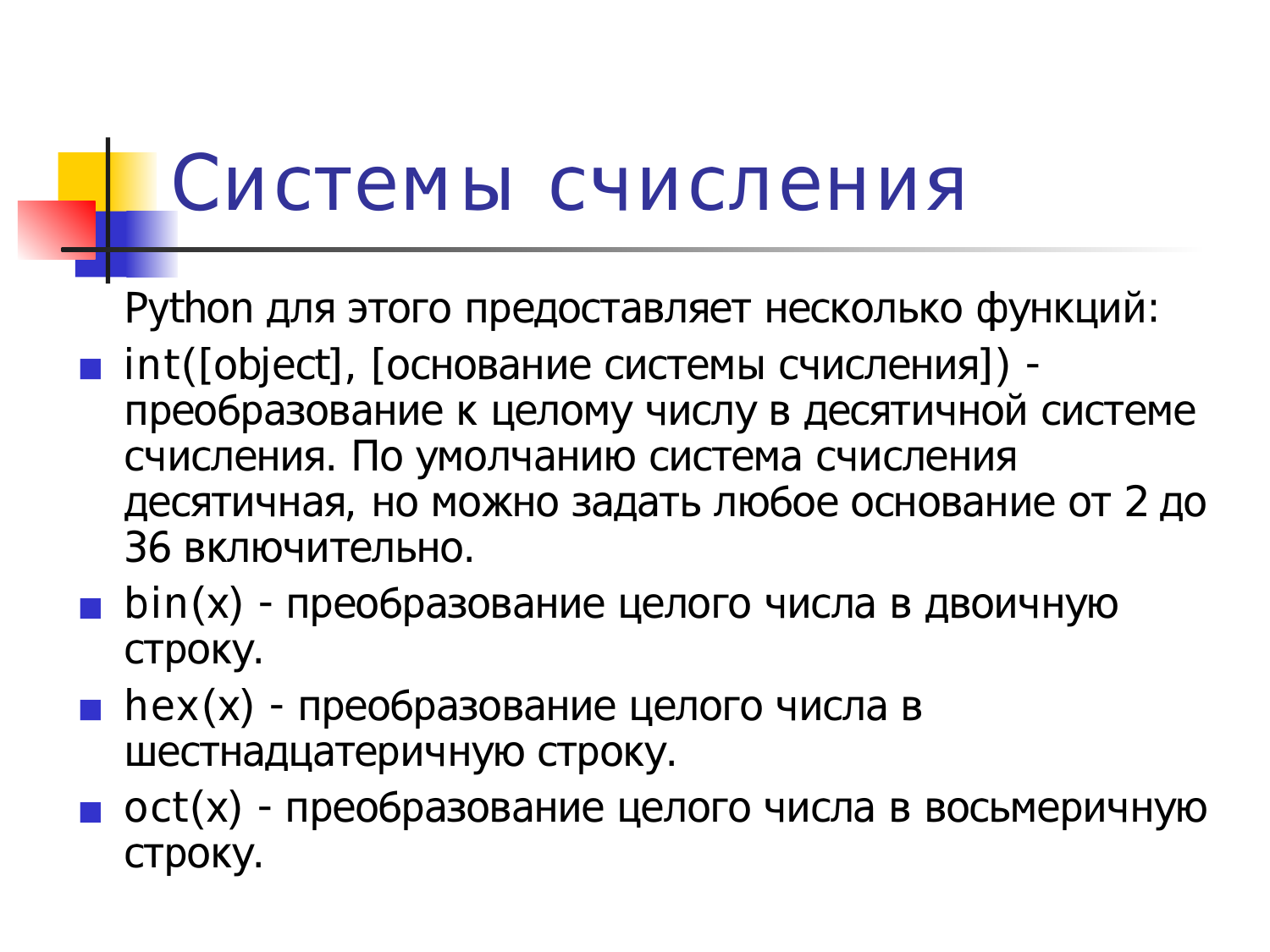

# Системы счисления
	Python для этого предоставляет несколько функций:
int([object], [основание системы счисления]) - преобразование к целому числу в десятичной системе счисления. По умолчанию система счисления десятичная, но можно задать любое основание от 2 до 36 включительно.
bin(x) - преобразование целого числа в двоичную строку.
hex(х) - преобразование целого числа в шестнадцатеричную строку.
oct(х) - преобразование целого числа в восьмеричную строку.